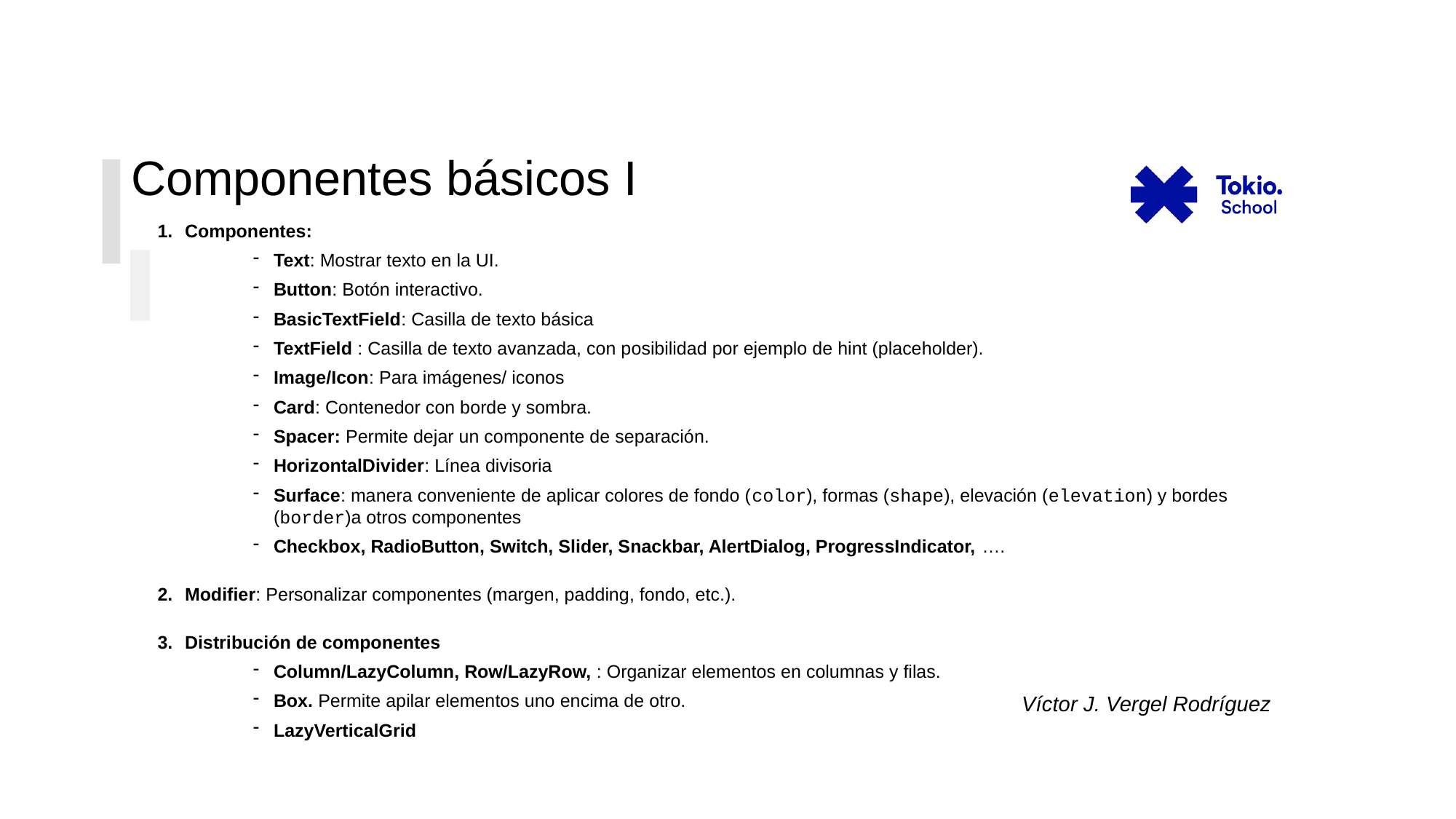

# Componentes básicos I
Componentes:
Text: Mostrar texto en la UI.
Button: Botón interactivo.
BasicTextField: Casilla de texto básica
TextField : Casilla de texto avanzada, con posibilidad por ejemplo de hint (placeholder).
Image/Icon: Para imágenes/ iconos
Card: Contenedor con borde y sombra.
Spacer: Permite dejar un componente de separación.
HorizontalDivider: Línea divisoria
Surface: manera conveniente de aplicar colores de fondo (color), formas (shape), elevación (elevation) y bordes (border)a otros componentes
Checkbox, RadioButton, Switch, Slider, Snackbar, AlertDialog, ProgressIndicator, ….
Modifier: Personalizar componentes (margen, padding, fondo, etc.).
Distribución de componentes
Column/LazyColumn, Row/LazyRow, : Organizar elementos en columnas y filas.
Box. Permite apilar elementos uno encima de otro.
LazyVerticalGrid